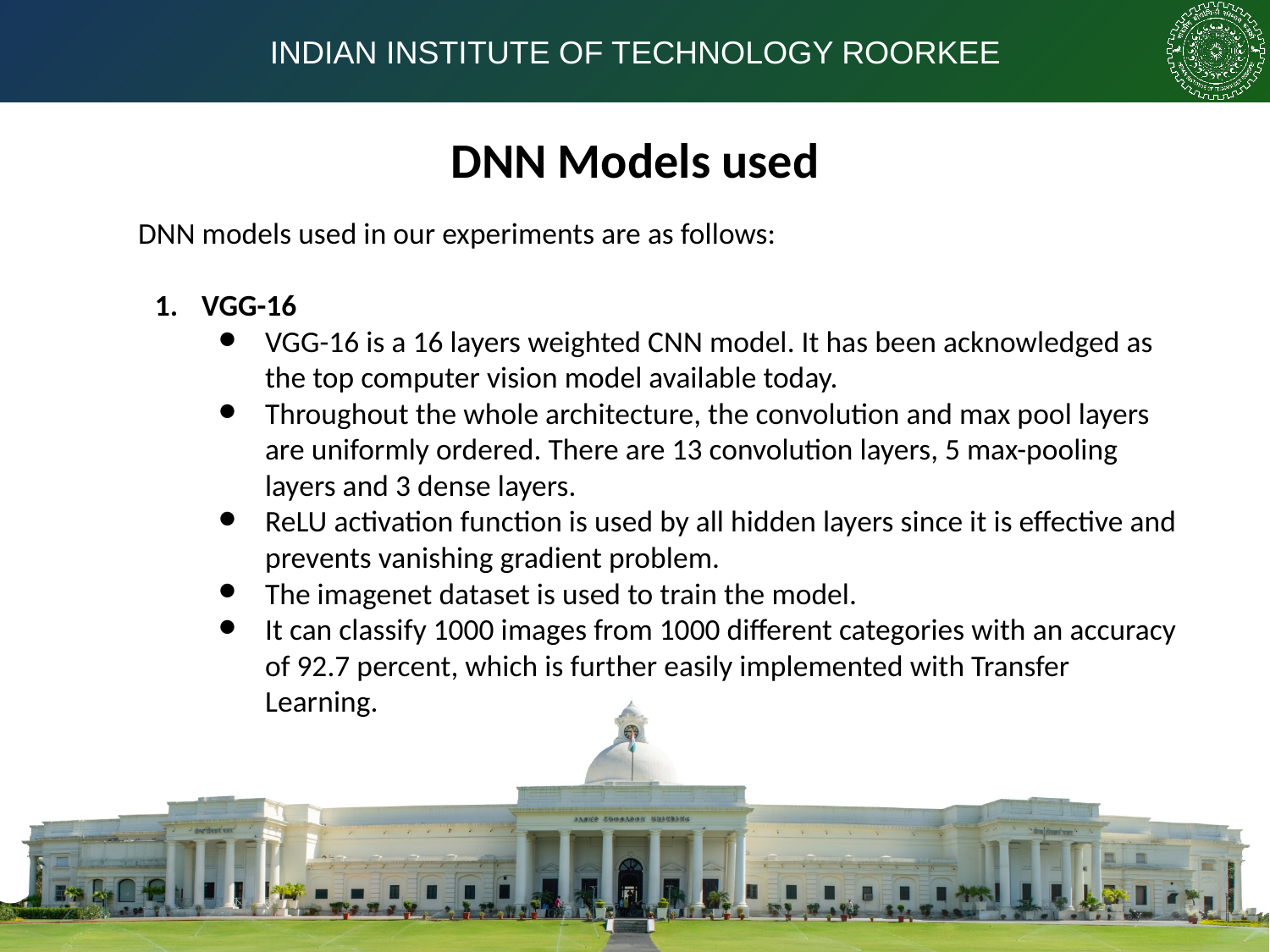

DNN Models used
DNN models used in our experiments are as follows:

VGG-16
VGG-16 is a 16 layers weighted CNN model. It has been acknowledged as the top computer vision model available today.
Throughout the whole architecture, the convolution and max pool layers are uniformly ordered. There are 13 convolution layers, 5 max-pooling layers and 3 dense layers.
ReLU activation function is used by all hidden layers since it is effective and prevents vanishing gradient problem.
The imagenet dataset is used to train the model.
It can classify 1000 images from 1000 different categories with an accuracy of 92.7 percent, which is further easily implemented with Transfer Learning.